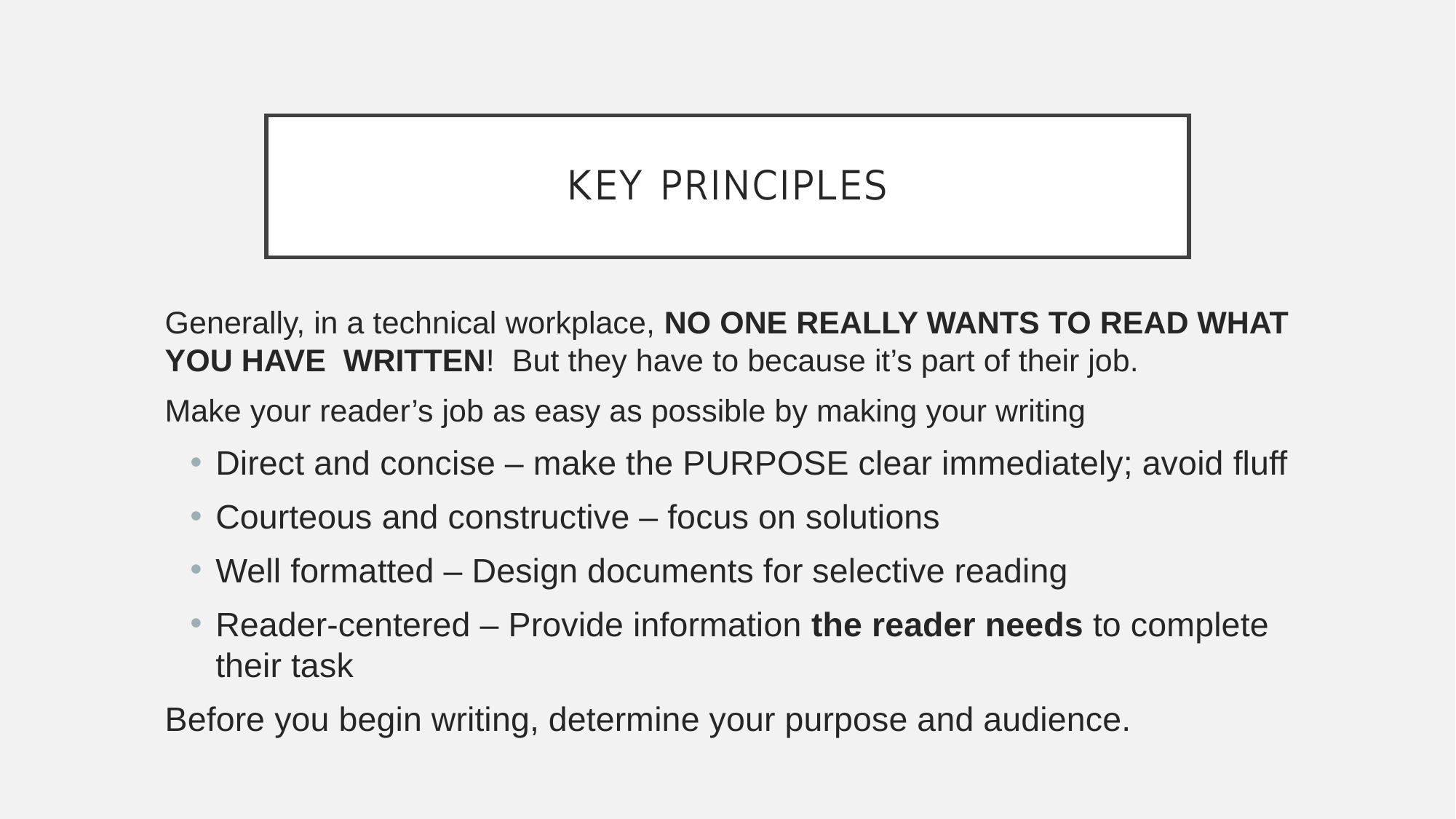

# Key principles
Generally, in a technical workplace, NO ONE REALLY WANTS TO READ WHAT YOU HAVE  WRITTEN!  But they have to because it’s part of their job.
Make your reader’s job as easy as possible by making your writing
Direct and concise – make the PURPOSE clear immediately; avoid fluff
Courteous and constructive – focus on solutions
Well formatted – Design documents for selective reading
Reader-centered – Provide information the reader needs to complete their task
Before you begin writing, determine your purpose and audience.